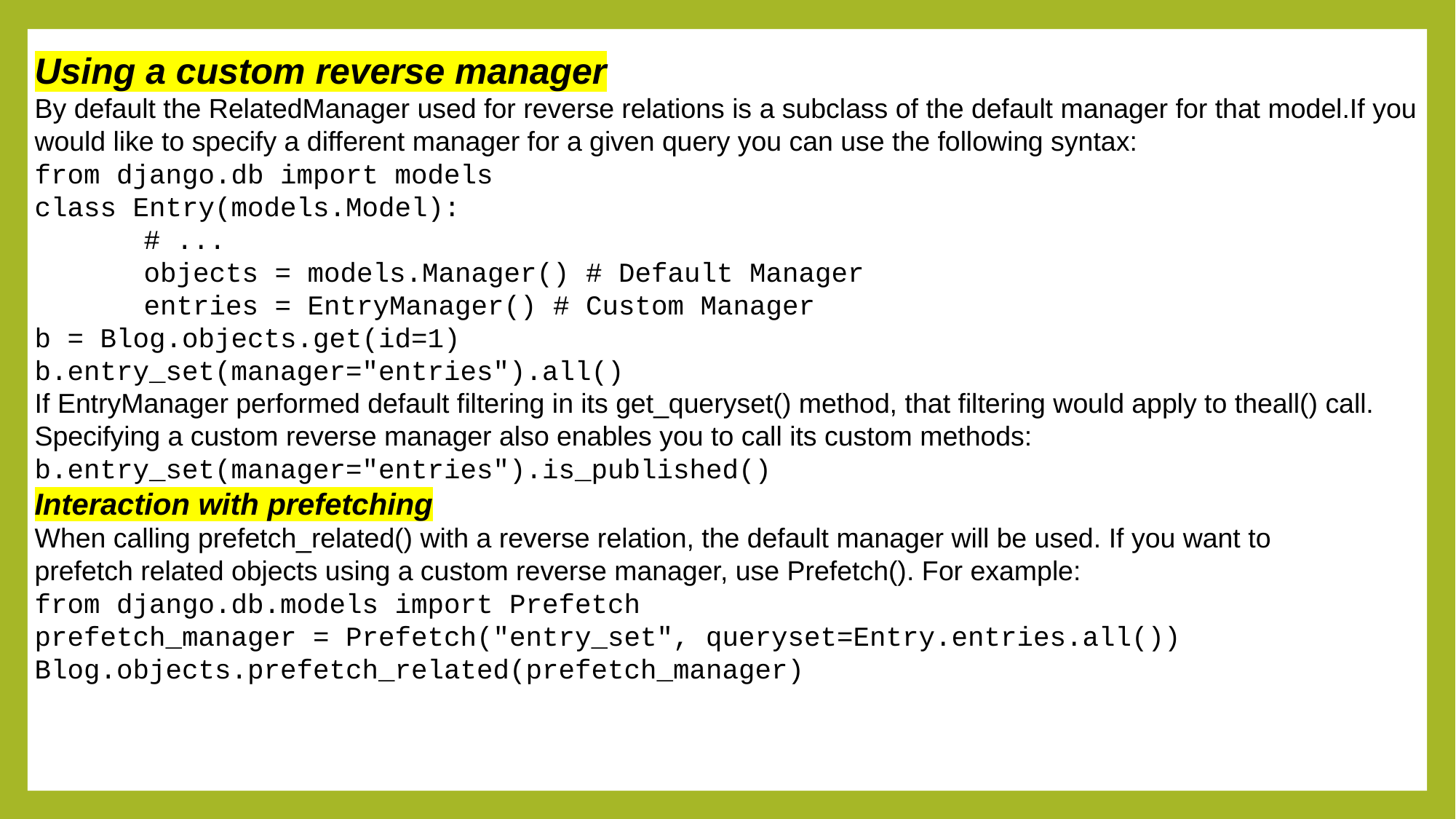

Using a custom reverse manager
By default the RelatedManager used for reverse relations is a subclass of the default manager for that model.If you would like to specify a different manager for a given query you can use the following syntax:
from django.db import models
class Entry(models.Model):
	# ...
	objects = models.Manager() # Default Manager
	entries = EntryManager() # Custom Manager
b = Blog.objects.get(id=1)
b.entry_set(manager="entries").all()
If EntryManager performed default filtering in its get_queryset() method, that filtering would apply to theall() call. Specifying a custom reverse manager also enables you to call its custom methods:
b.entry_set(manager="entries").is_published()
Interaction with prefetching
When calling prefetch_related() with a reverse relation, the default manager will be used. If you want to
prefetch related objects using a custom reverse manager, use Prefetch(). For example:
from django.db.models import Prefetch
prefetch_manager = Prefetch("entry_set", queryset=Entry.entries.all())
Blog.objects.prefetch_related(prefetch_manager)